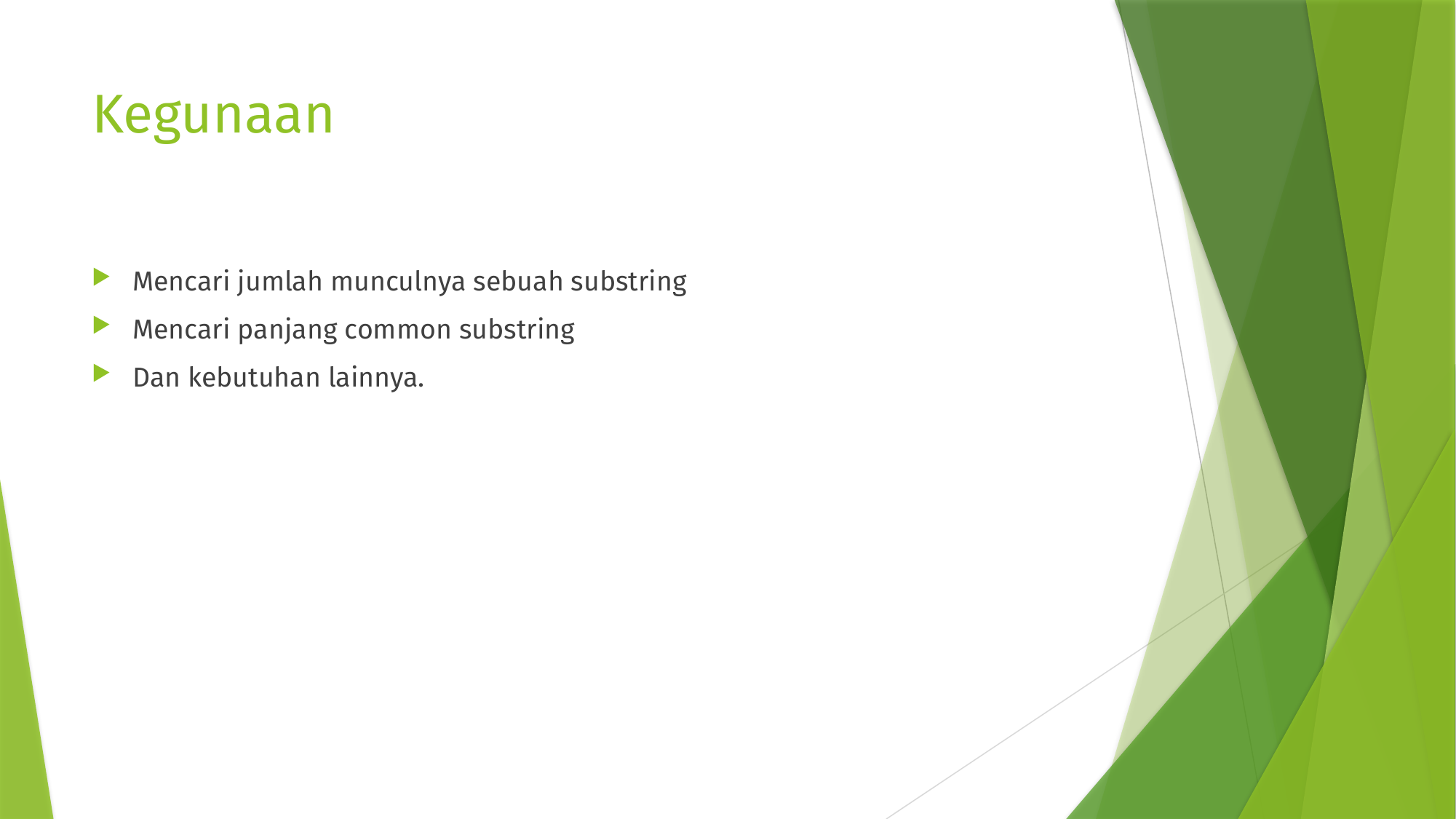

# Kegunaan
Mencari jumlah munculnya sebuah substring
Mencari panjang common substring
Dan kebutuhan lainnya.